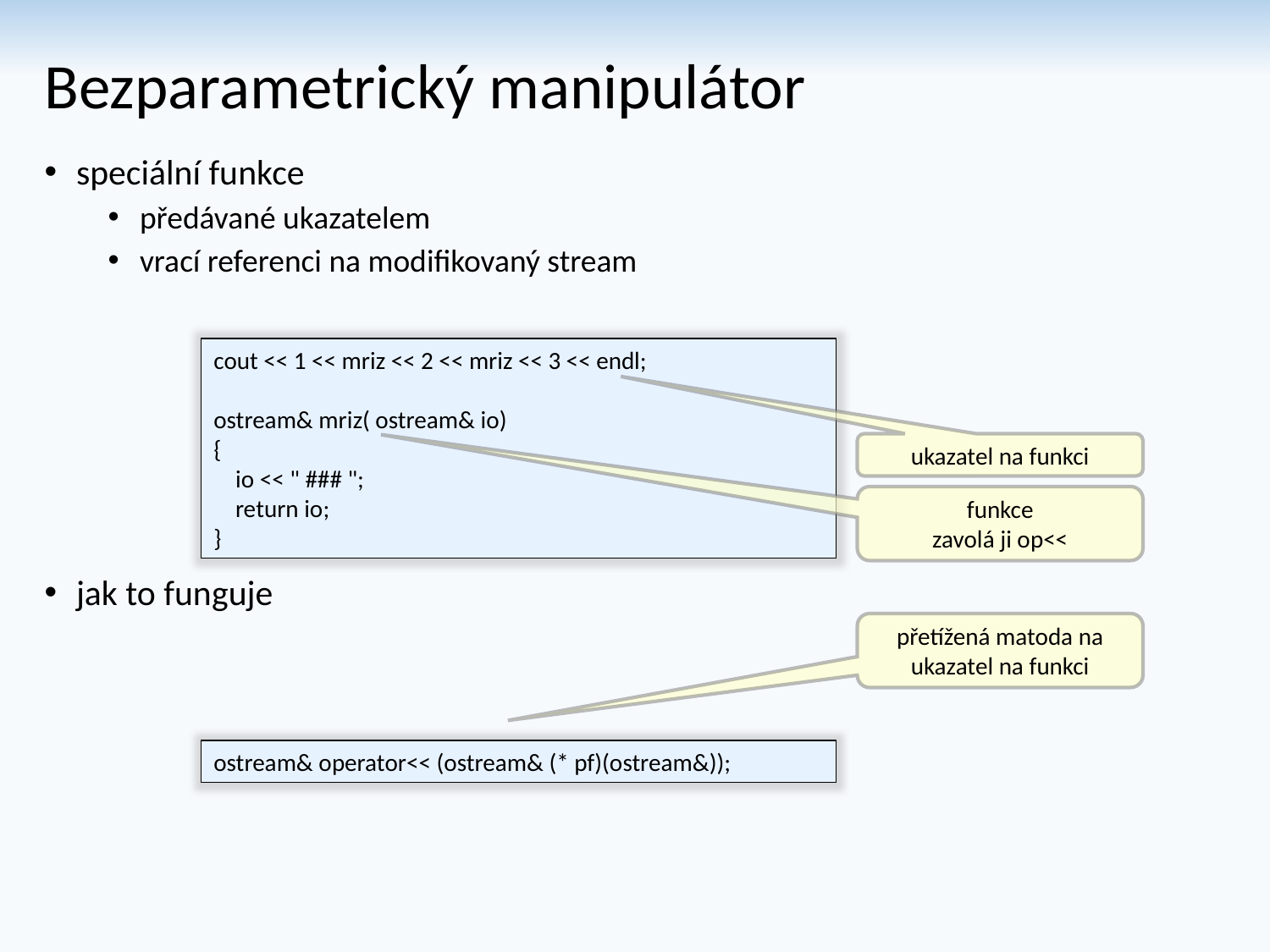

# Bezparametrický manipulátor
speciální funkce
předávané ukazatelem
vrací referenci na modifikovaný stream

jak to funguje

přesněji: šablona

cout << 1 << mriz << 2 << mriz << 3 << endl;

ostream& mriz( ostream& io)
{
    io << " ### ";
    return io;
}
ukazatel na funkci
funkce
zavolá ji op<<
přetížená matoda na ukazatel na funkci
ostream& operator<< (ostream& (* pf)(ostream&));